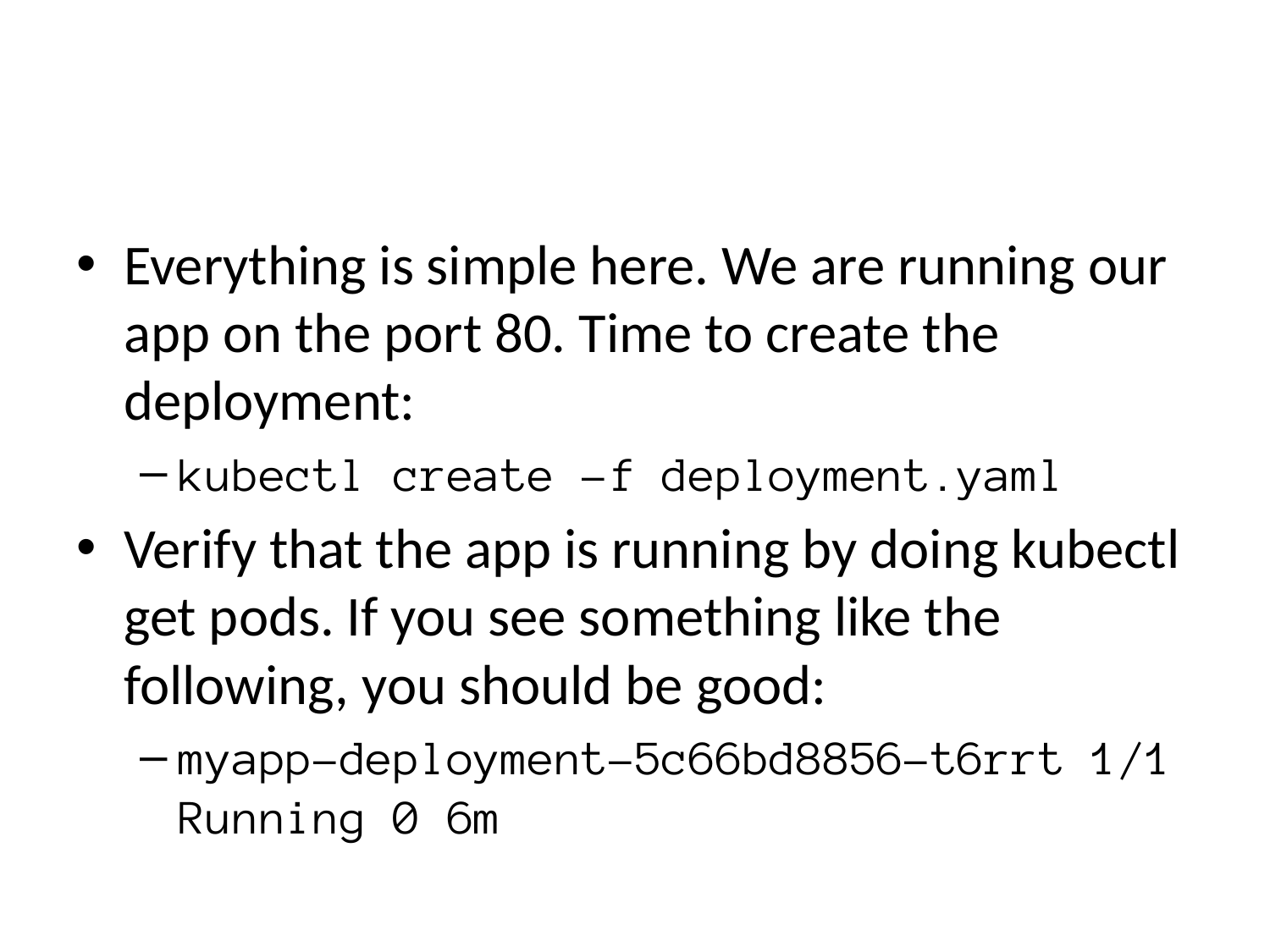

#
Everything is simple here. We are running our app on the port 80. Time to create the deployment:
kubectl create -f deployment.yaml
Verify that the app is running by doing kubectl get pods. If you see something like the following, you should be good:
myapp-deployment-5c66bd8856-t6rrt 1/1 Running 0 6m